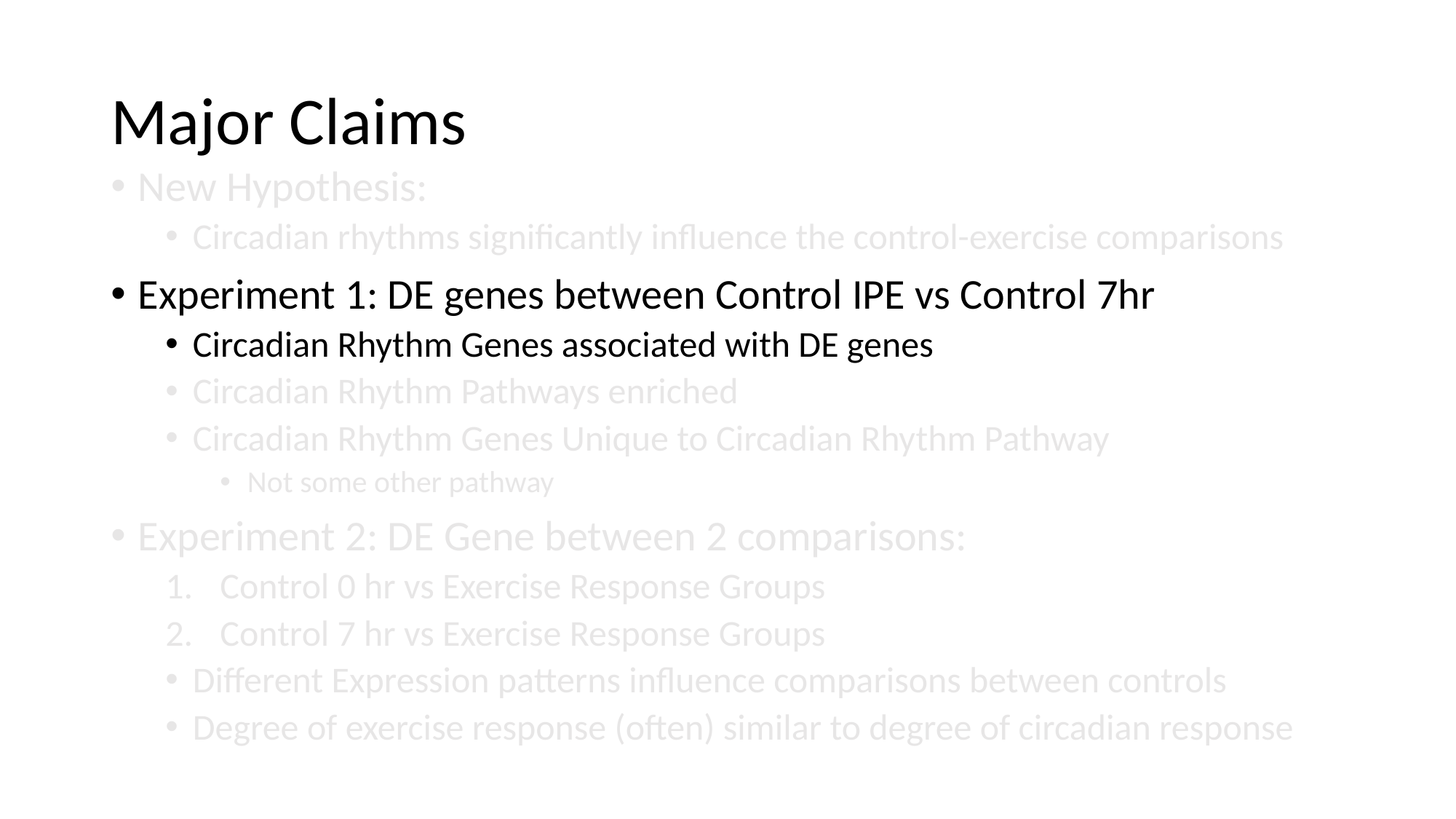

# Major Claims
New Hypothesis:
Circadian rhythms significantly influence the control-exercise comparisons
Experiment 1: DE genes between Control IPE vs Control 7hr
Circadian Rhythm Genes associated with DE genes
Circadian Rhythm Pathways enriched
Circadian Rhythm Genes Unique to Circadian Rhythm Pathway
Not some other pathway
Experiment 2: DE Gene between 2 comparisons:
Control 0 hr vs Exercise Response Groups
Control 7 hr vs Exercise Response Groups
Different Expression patterns influence comparisons between controls
Degree of exercise response (often) similar to degree of circadian response